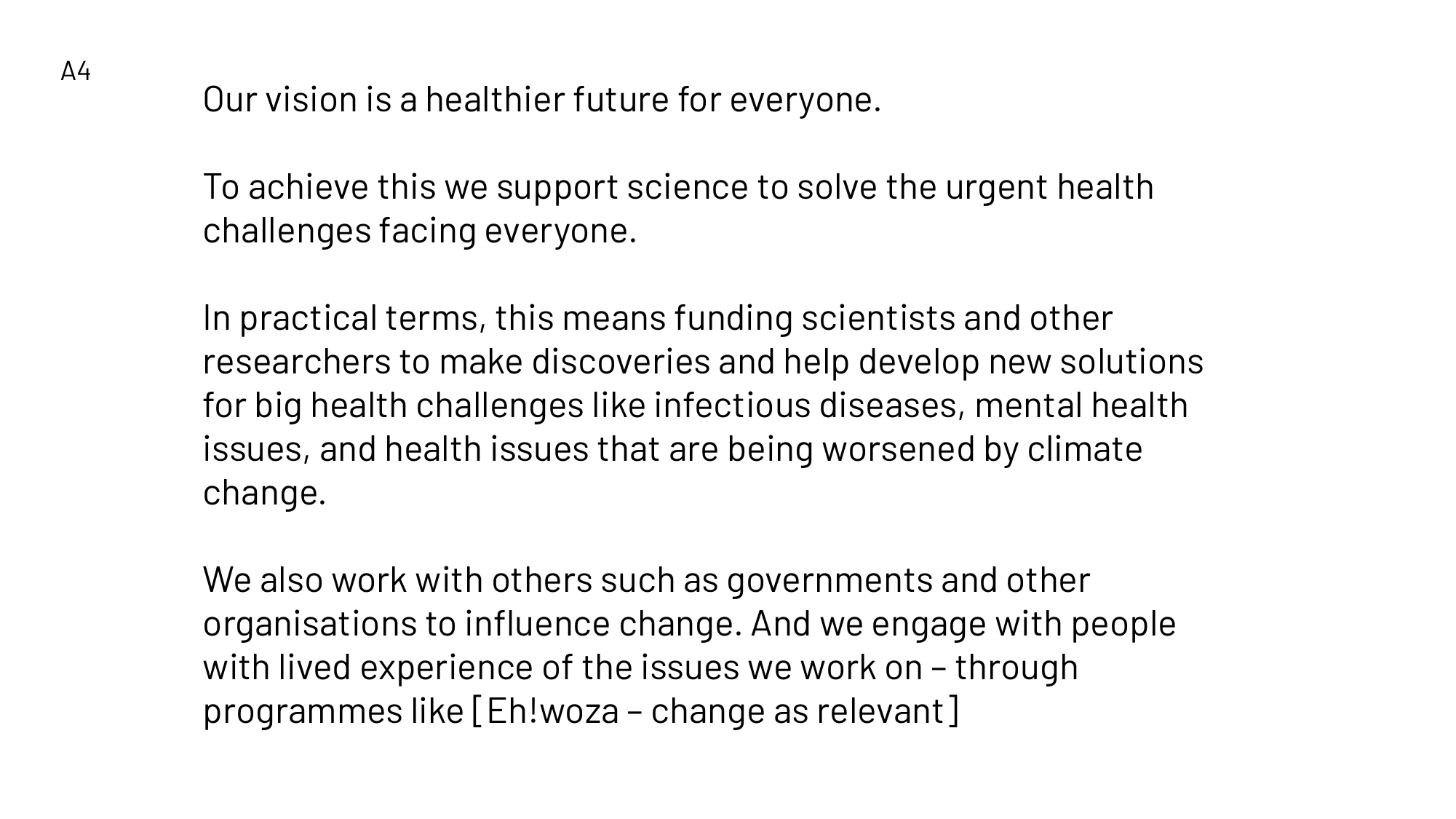

A4
Our vision is a healthier future for everyone.

To achieve this we support science to solve the urgent health challenges facing everyone.

In practical terms, this means funding scientists and other researchers to make discoveries and help develop new solutions for big health challenges like infectious diseases, mental health issues, and health issues that are being worsened by climate change.

We also work with others such as governments and other organisations to influence change. And we engage with people with lived experience of the issues we work on – through programmes like [Eh!woza – change as relevant]